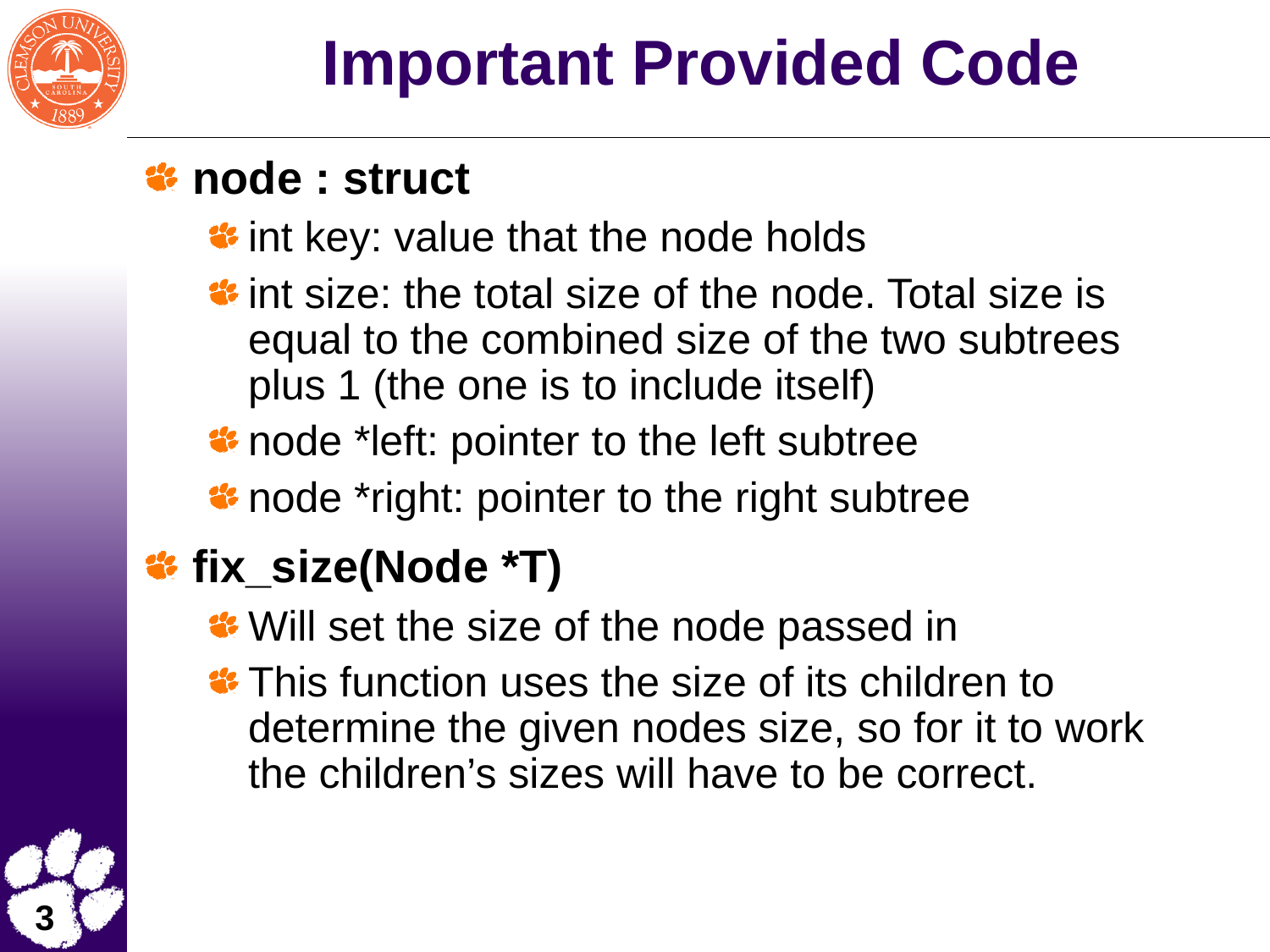

# Important Provided Code
node : struct
int key: value that the node holds
int size: the total size of the node. Total size is equal to the combined size of the two subtrees plus 1 (the one is to include itself)
node *left: pointer to the left subtree
node *right: pointer to the right subtree
fix_size(Node *T)
Will set the size of the node passed in
This function uses the size of its children to determine the given nodes size, so for it to work the children’s sizes will have to be correct.